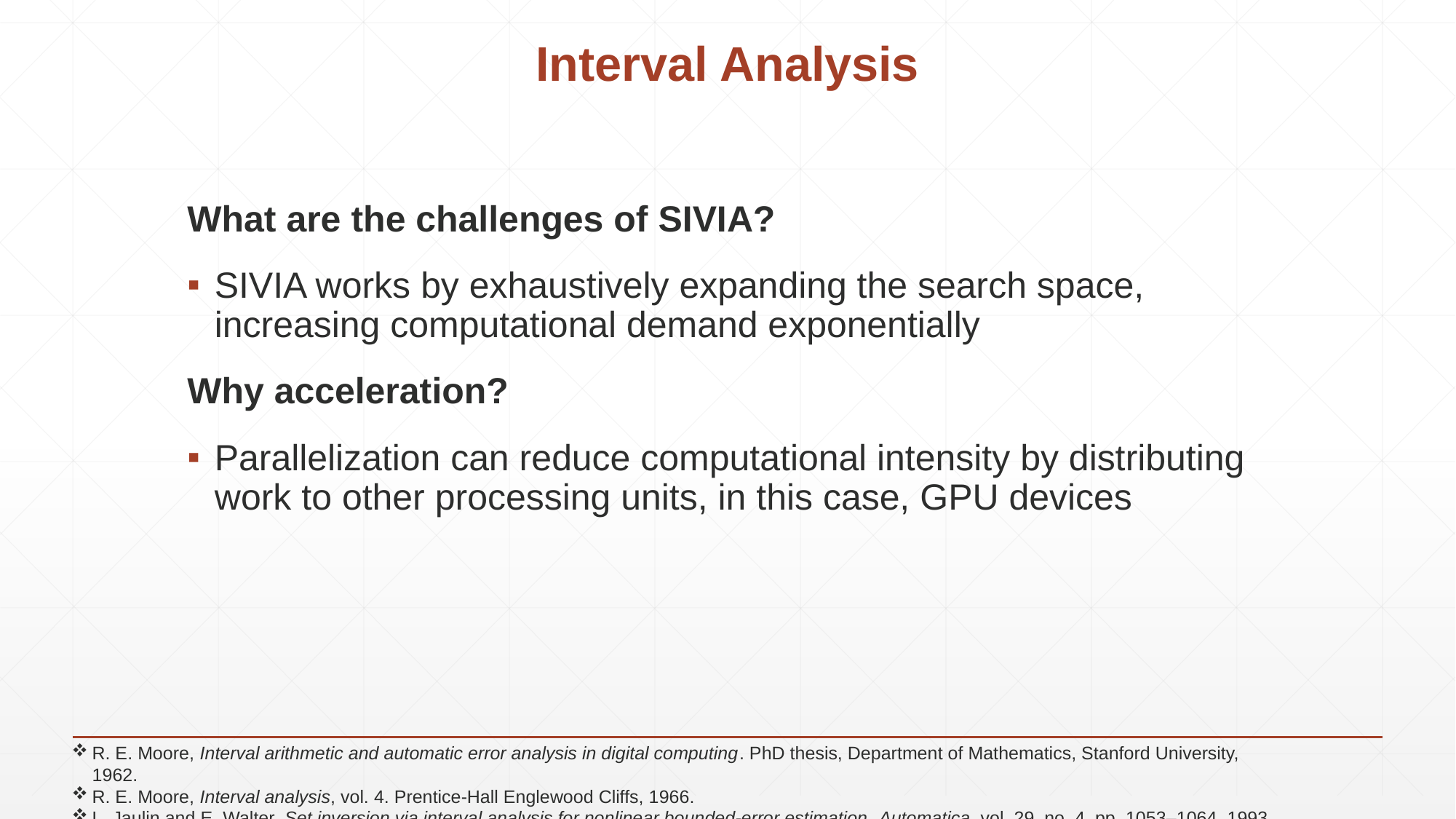

# Interval Analysis
What are the challenges of SIVIA?
SIVIA works by exhaustively expanding the search space, increasing computational demand exponentially
Why acceleration?
Parallelization can reduce computational intensity by distributing work to other processing units, in this case, GPU devices
R. E. Moore, Interval arithmetic and automatic error analysis in digital computing. PhD thesis, Department of Mathematics, Stanford University, 1962.
R. E. Moore, Interval analysis, vol. 4. Prentice-Hall Englewood Cliffs, 1966.
L. Jaulin and E. Walter, Set inversion via interval analysis for nonlinear bounded-error estimation, Automatica, vol. 29, no. 4, pp. 1053–1064, 1993.